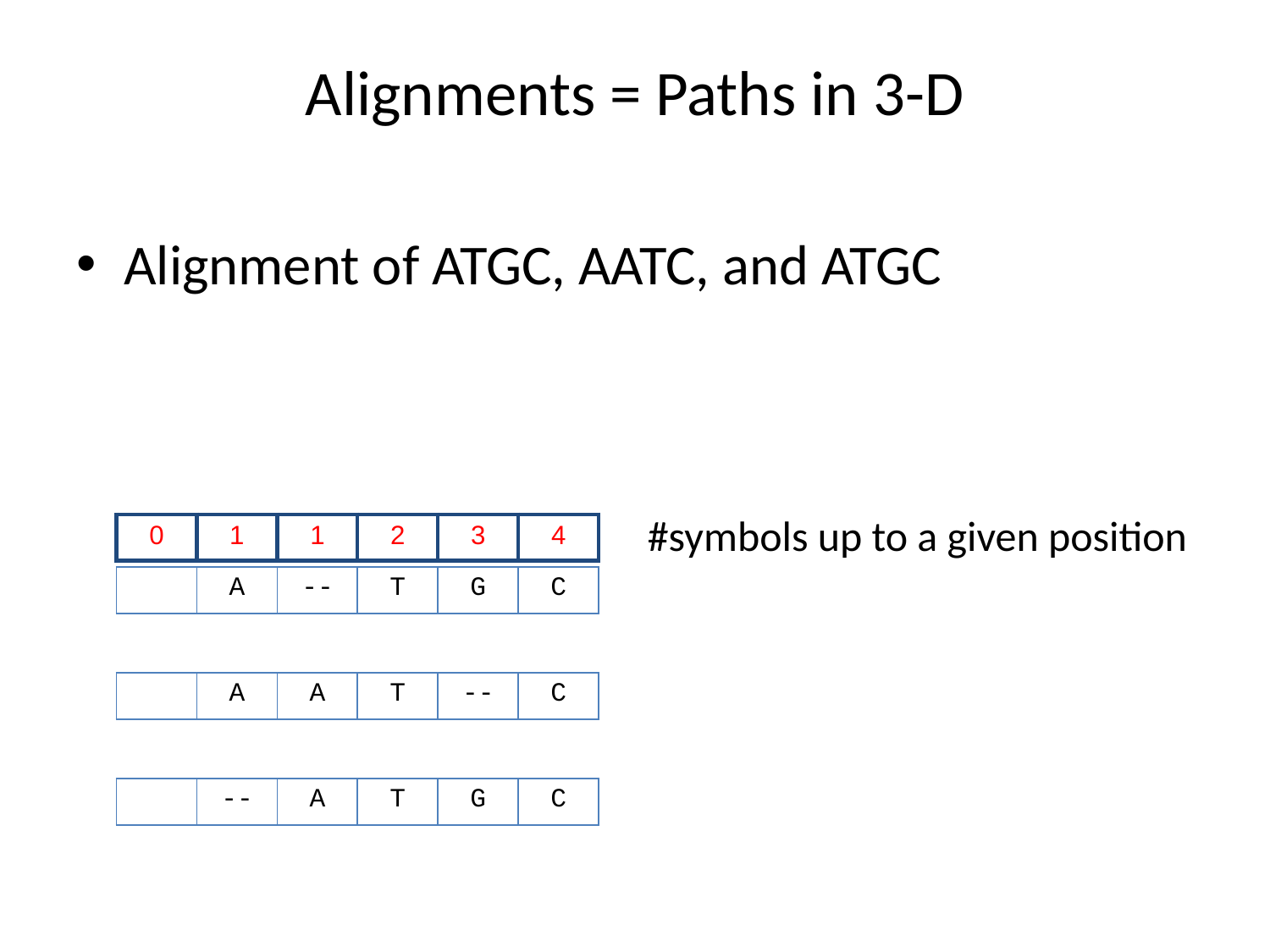

# Alignments = Paths in 3-D
Alignment of ATGC, AATC, and ATGC
#symbols up to a given position
| 0 | 1 | 1 | 2 | 3 | 4 |
| --- | --- | --- | --- | --- | --- |
|  | A | -- | T | G | C |
| --- | --- | --- | --- | --- | --- |
|  | A | A | T | -- | C |
| --- | --- | --- | --- | --- | --- |

|  | -- | A | T | G | C |
| --- | --- | --- | --- | --- | --- |